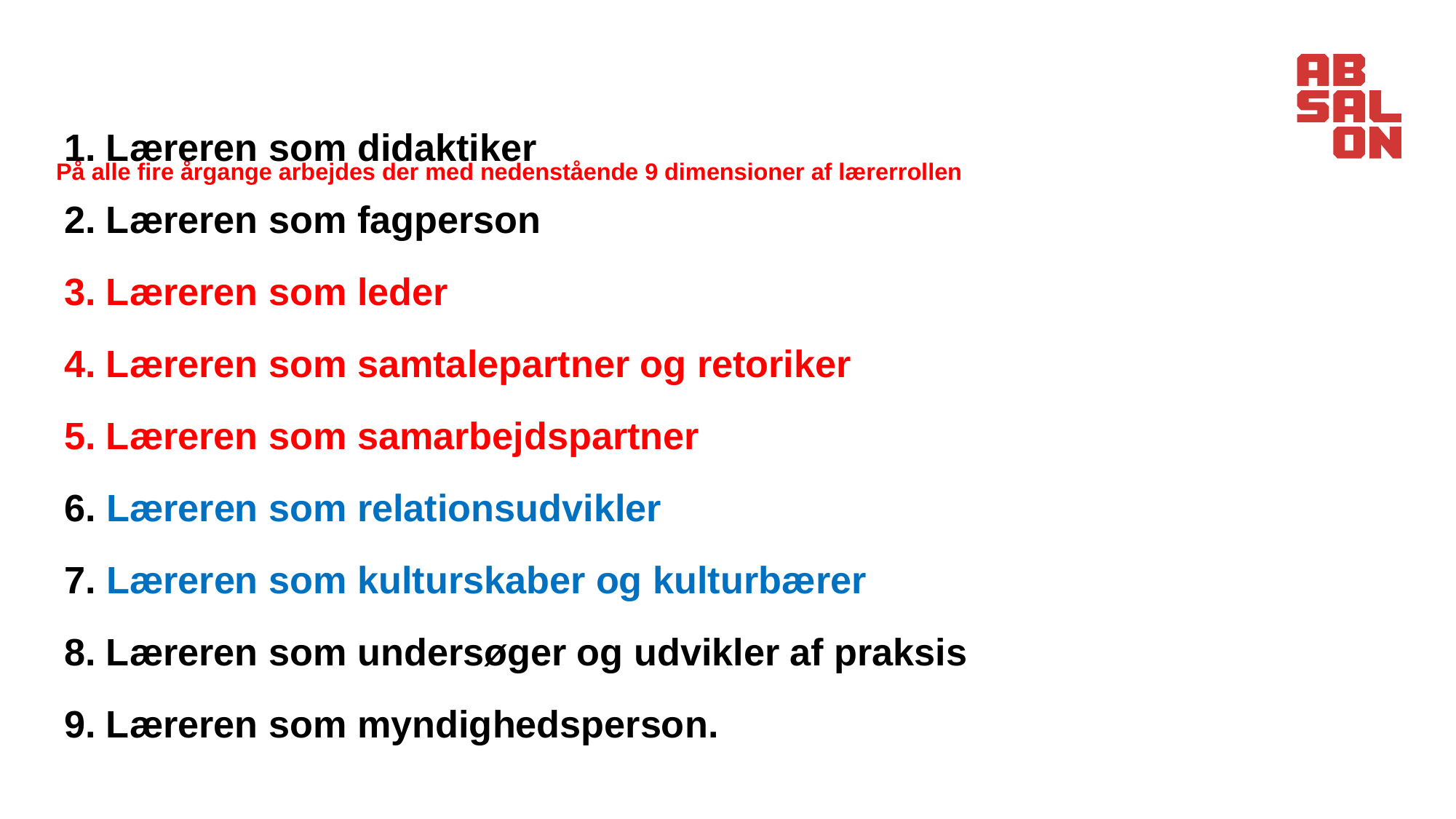

# På alle fire årgange arbejdes der med nedenstående 9 dimensioner af lærerrollen

1. Læreren som didaktiker
2. Læreren som fagperson
3. Læreren som leder
4. Læreren som samtalepartner og retoriker
5. Læreren som samarbejdspartner
6. Læreren som relationsudvikler
7. Læreren som kulturskaber og kulturbærer
8. Læreren som undersøger og udvikler af praksis
9. Læreren som myndighedsperson.